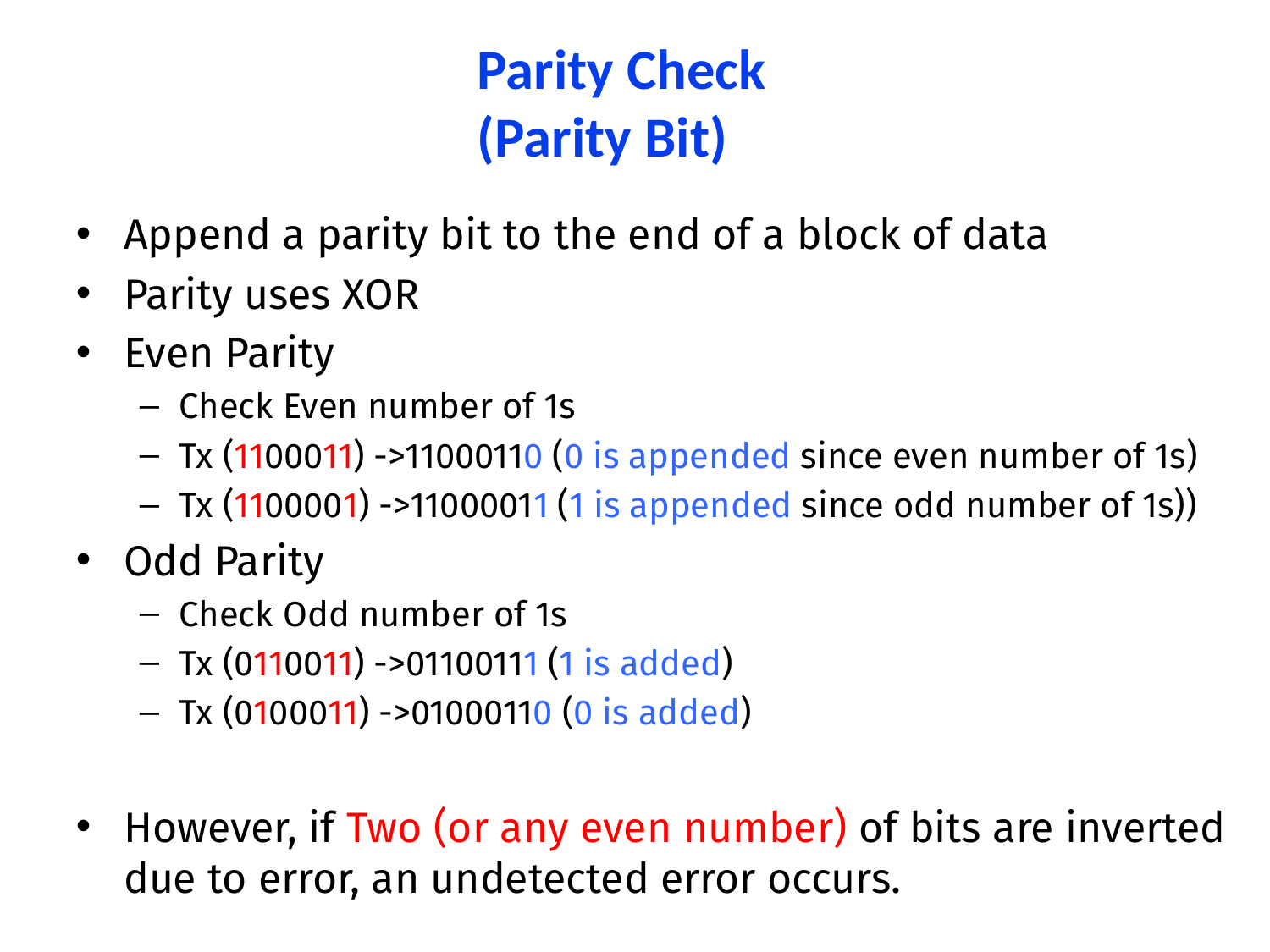

Parity Check
(Parity Bit)
Append a parity bit to the end of a block of data
Parity uses XOR
Even Parity
Check Even number of 1s
Tx (1100011) ->11000110 (0 is appended since even number of 1s)
Tx (1100001) ->11000011 (1 is appended since odd number of 1s))
Odd Parity
Check Odd number of 1s
Tx (0110011) ->01100111 (1 is added)
Tx (0100011) ->01000110 (0 is added)

However, if Two (or any even number) of bits are inverted due to error, an undetected error occurs.